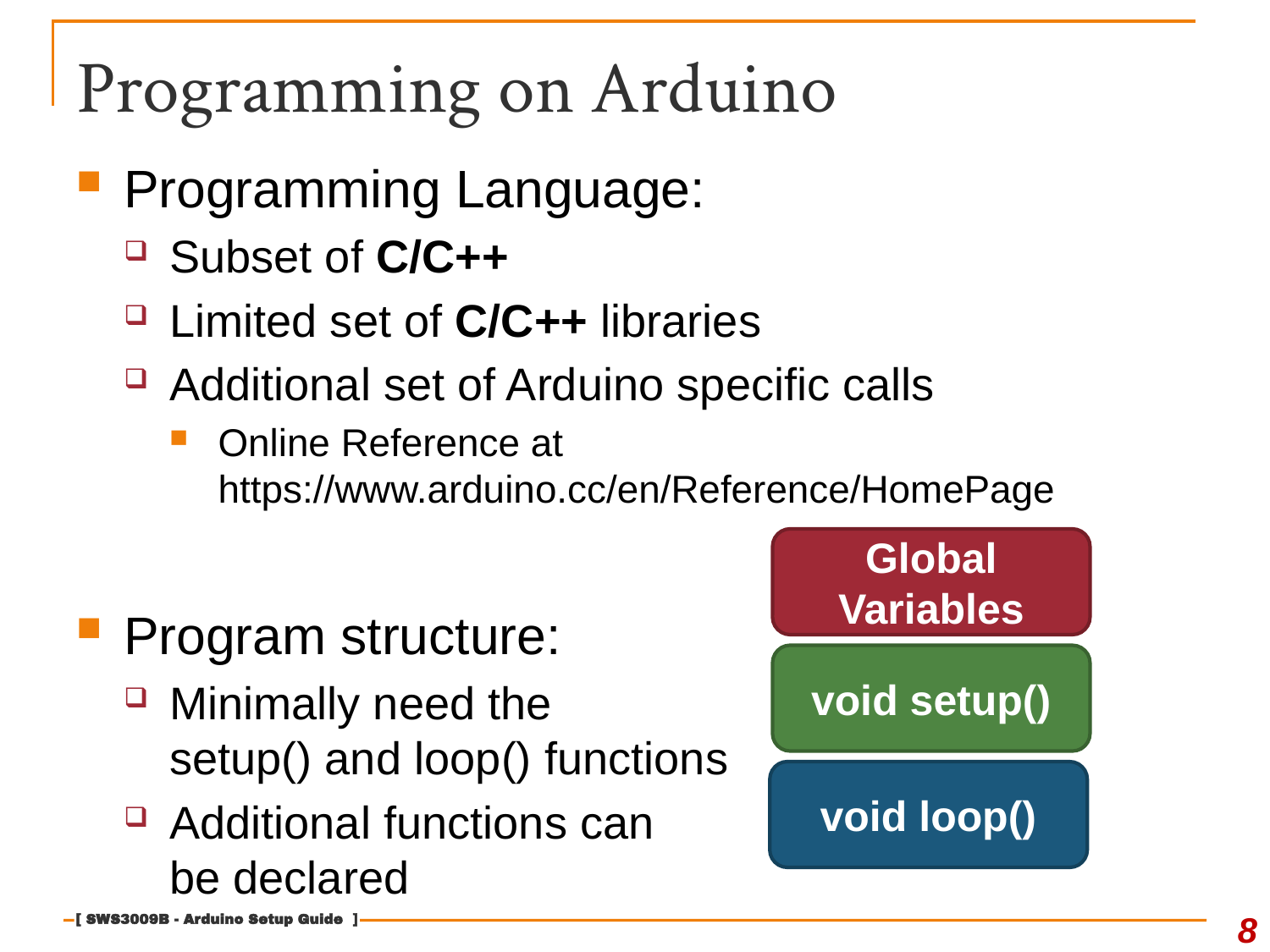

# Programming on Arduino
Programming Language:
Subset of C/C++
Limited set of C/C++ libraries
Additional set of Arduino specific calls
Online Reference at https://www.arduino.cc/en/Reference/HomePage

Program structure:
Minimally need the
setup() and loop() functions
Additional functions can
be declared

Global Variables
void setup()
void loop()
8
[ SWS3009B - Arduino Setup Guide  ]